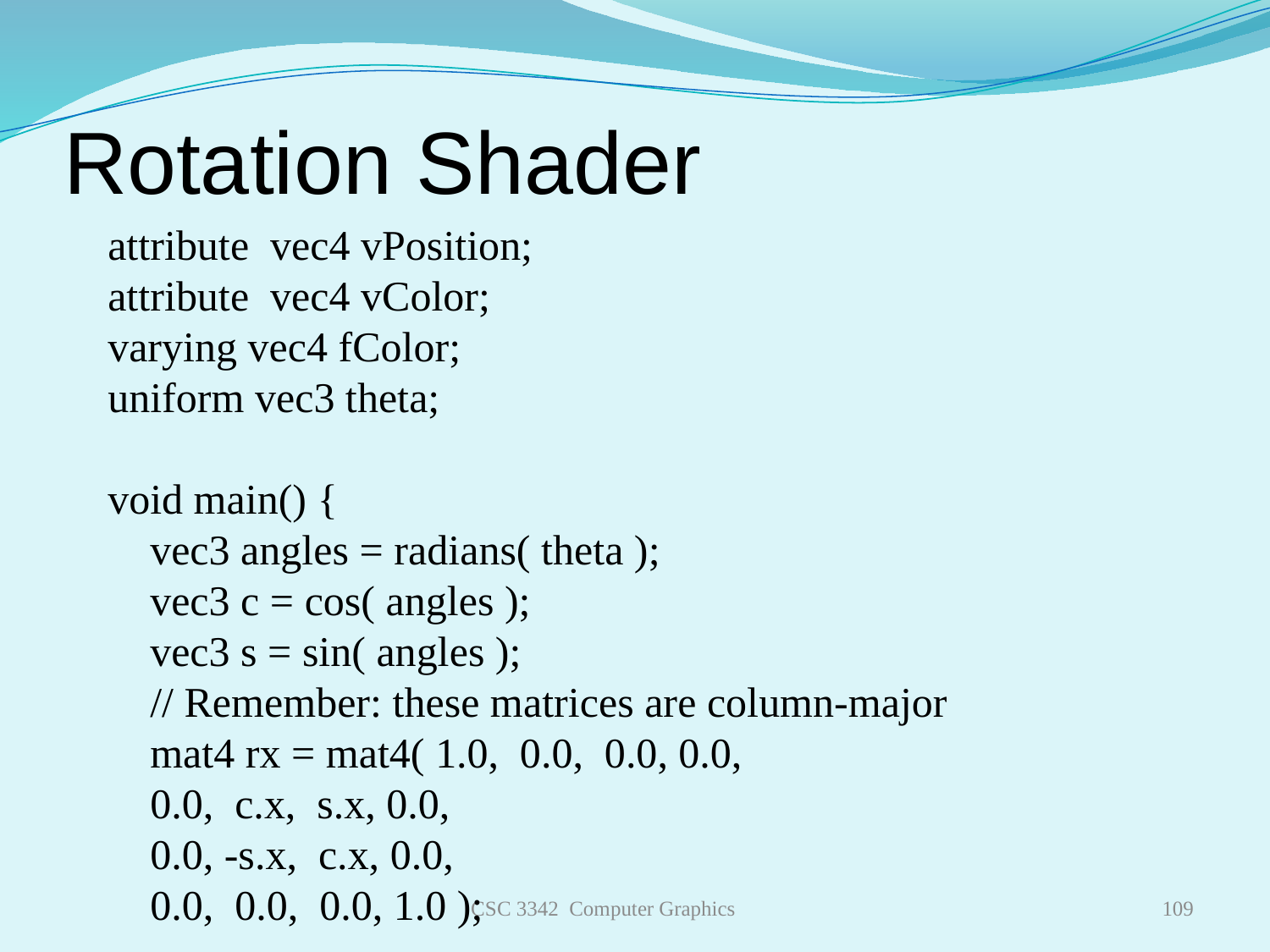

# Rotation Shader
attribute  vec4 vPosition;
attribute  vec4 vColor;
varying vec4 fColor;
uniform vec3 theta;

void main() {
    vec3 angles = radians( theta );
    vec3 c = cos( angles );
    vec3 s = sin( angles );
    // Remember: these matrices are column-major
    mat4 rx = mat4( 1.0,  0.0,  0.0, 0.0,
    0.0,  c.x,  s.x, 0.0,
    0.0, -s.x,  c.x, 0.0,
    0.0,  0.0,  0.0, 1.0 );

CSC 3342  Computer Graphics
109